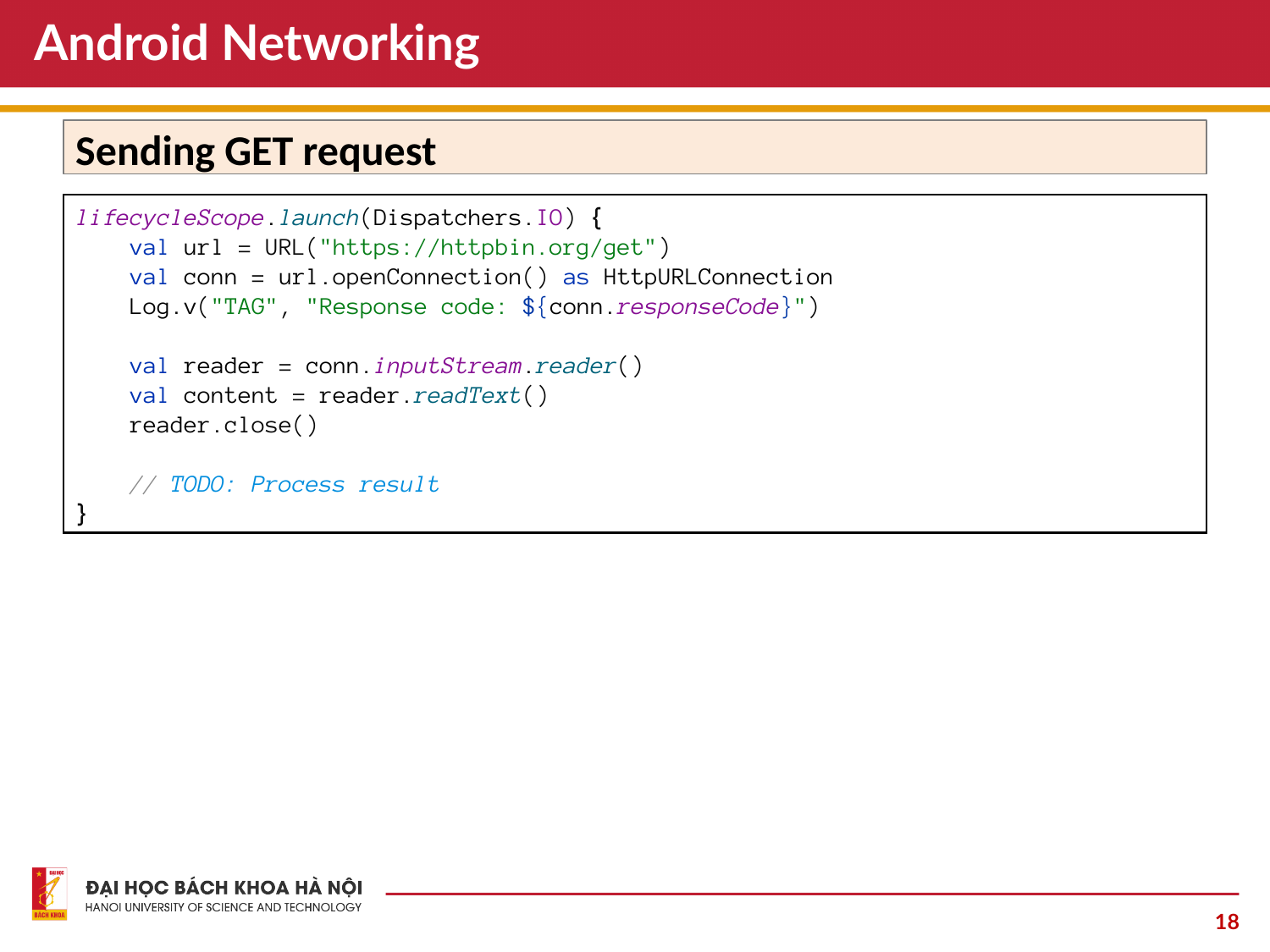

# Android Networking
Sending GET request
lifecycleScope.launch(Dispatchers.IO) {
    val url = URL("https://httpbin.org/get")
    val conn = url.openConnection() as HttpURLConnection
    Log.v("TAG", "Response code: ${conn.responseCode}")
    val reader = conn.inputStream.reader()
    val content = reader.readText()
    reader.close()
    // TODO: Process result
}
18